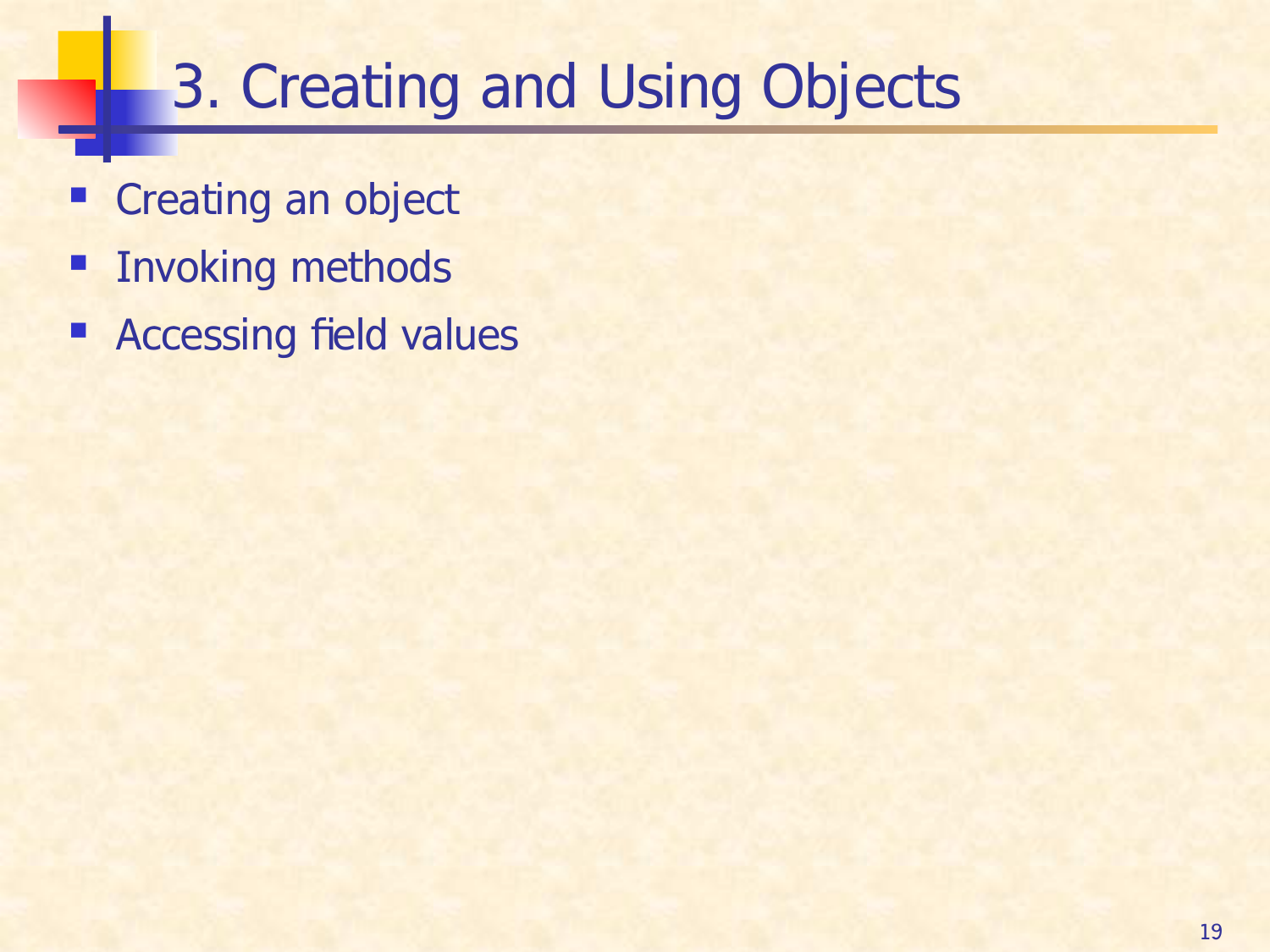

# 3. Creating and Using Objects
Creating an object
Invoking methods
Accessing field values
19